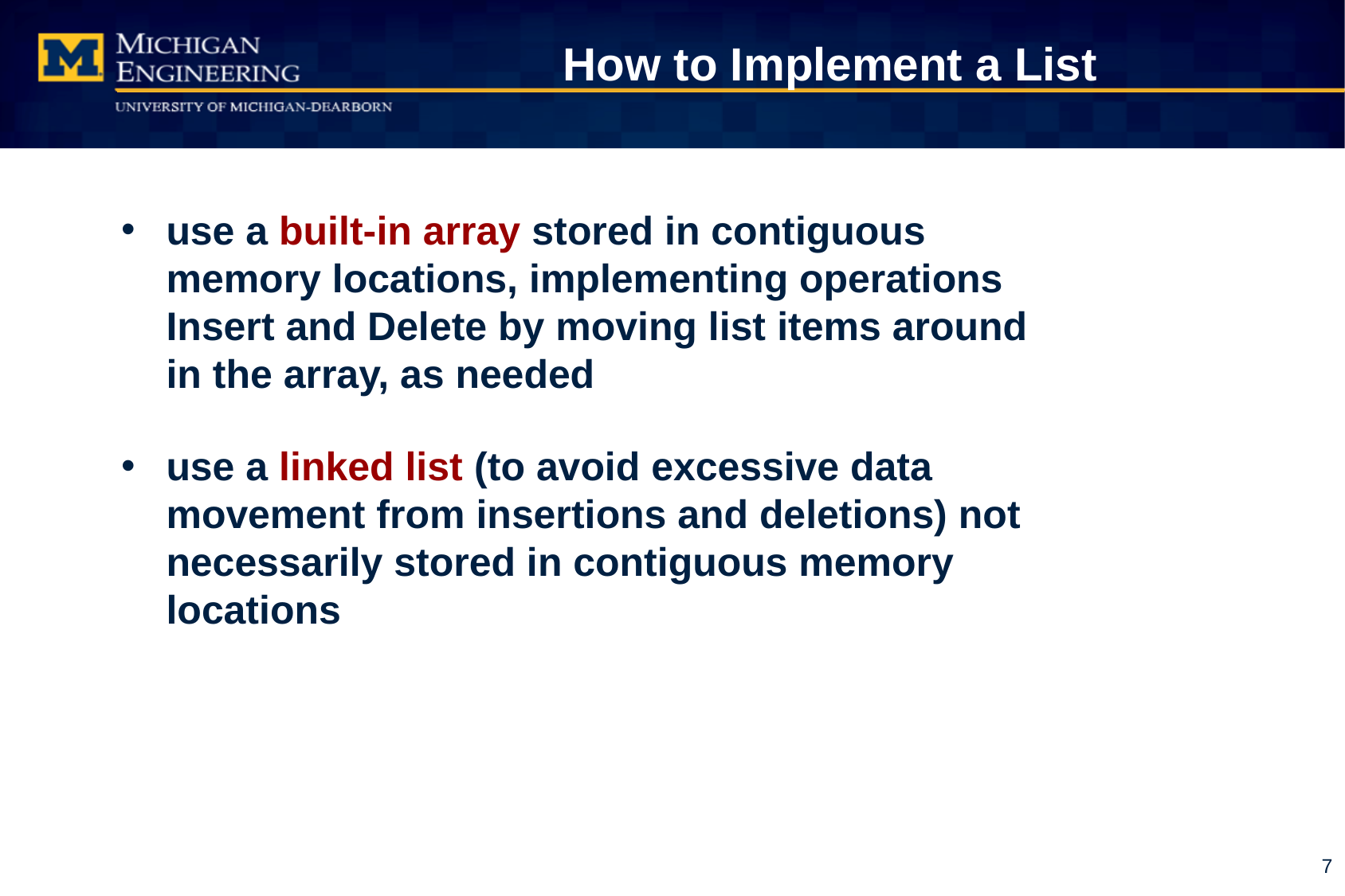

# How to Implement a List
use a built-in array stored in contiguous memory locations, implementing operations Insert and Delete by moving list items around in the array, as needed

use a linked list (to avoid excessive data movement from insertions and deletions) not necessarily stored in contiguous memory locations
7